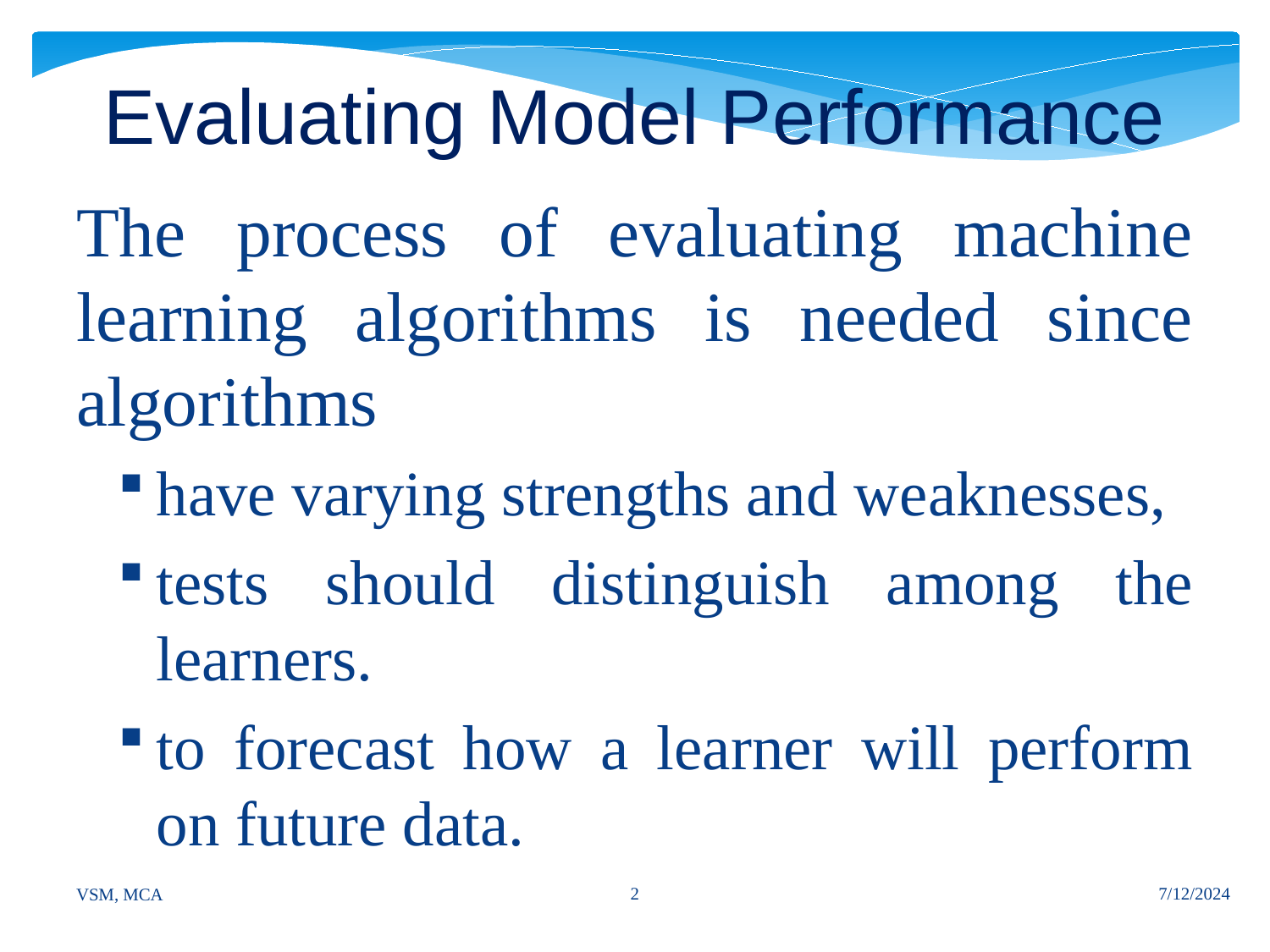

# Evaluating Model Performance
The process of evaluating machine learning algorithms is needed since algorithms
have varying strengths and weaknesses,
tests should distinguish among the learners.
to forecast how a learner will perform on future data.

2
VSM, MCA
7/12/2024